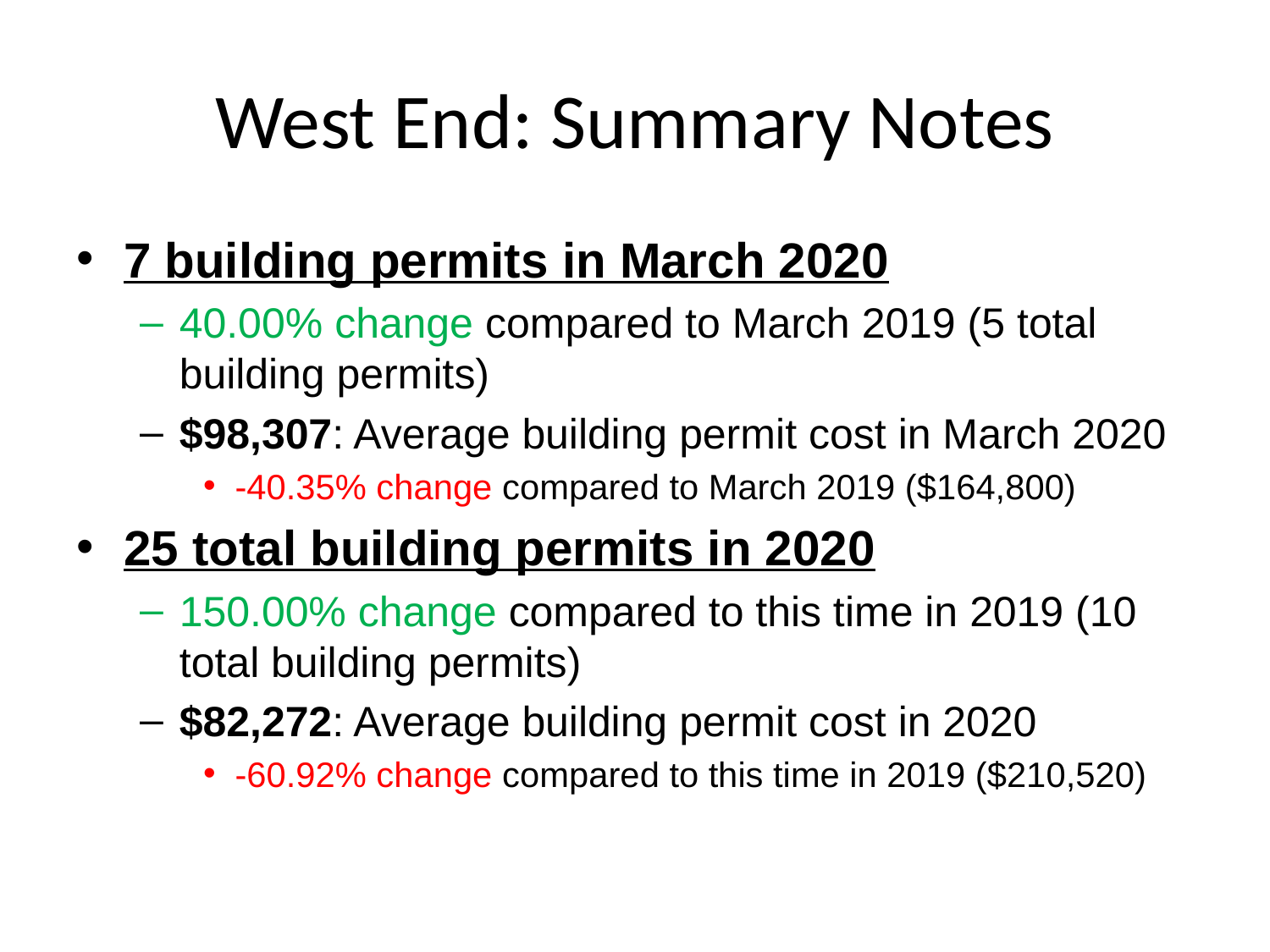

# West End: Summary Notes
7 building permits in March 2020
40.00% change compared to March 2019 (5 total building permits)
$98,307: Average building permit cost in March 2020
-40.35% change compared to March 2019 ($164,800)
25 total building permits in 2020
150.00% change compared to this time in 2019 (10 total building permits)
$82,272: Average building permit cost in 2020
-60.92% change compared to this time in 2019 ($210,520)